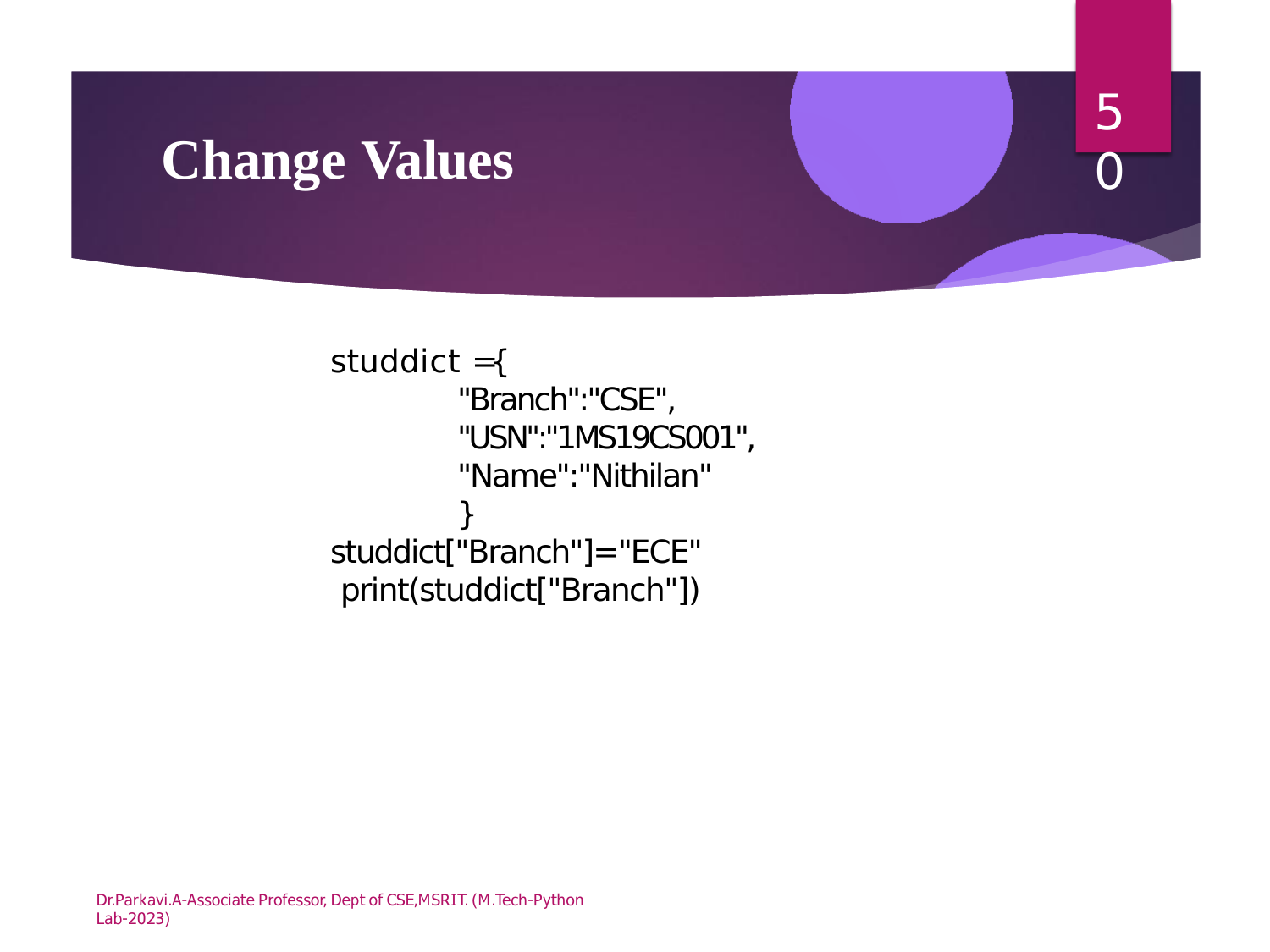

50
# Change Values
studdict ={
"Branch":"CSE",
"USN":"1MS19CS001",
"Name":"Nithilan"
}
studdict["Branch"]="ECE"  print(studdict["Branch"])
Dr.Parkavi.A-Associate Professor, Dept of CSE,MSRIT. (M.Tech-Python Lab-2023)